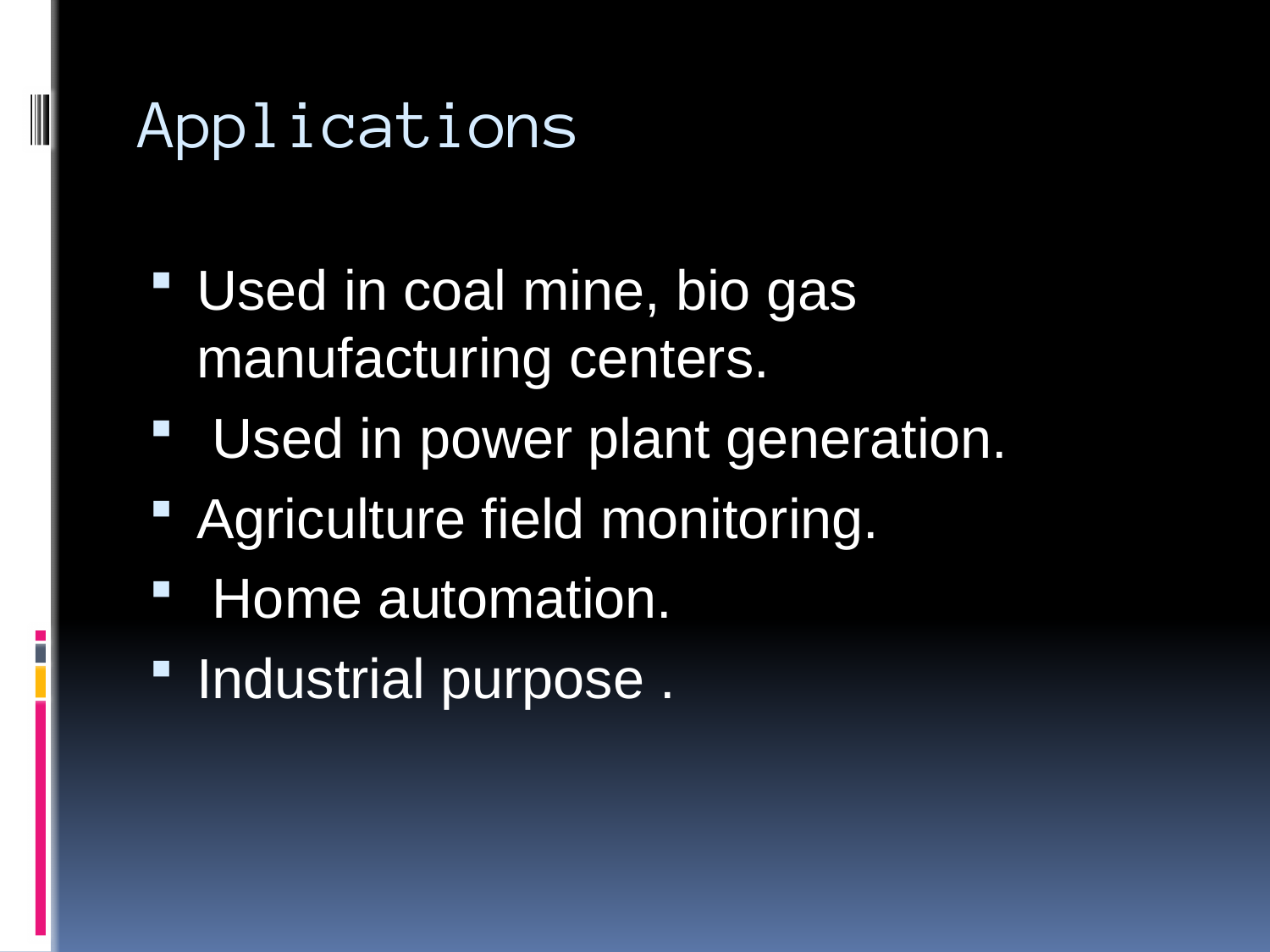

# Applications
Used in coal mine, bio gas manufacturing centers.
 Used in power plant generation.
Agriculture field monitoring.
 Home automation.
Industrial purpose .